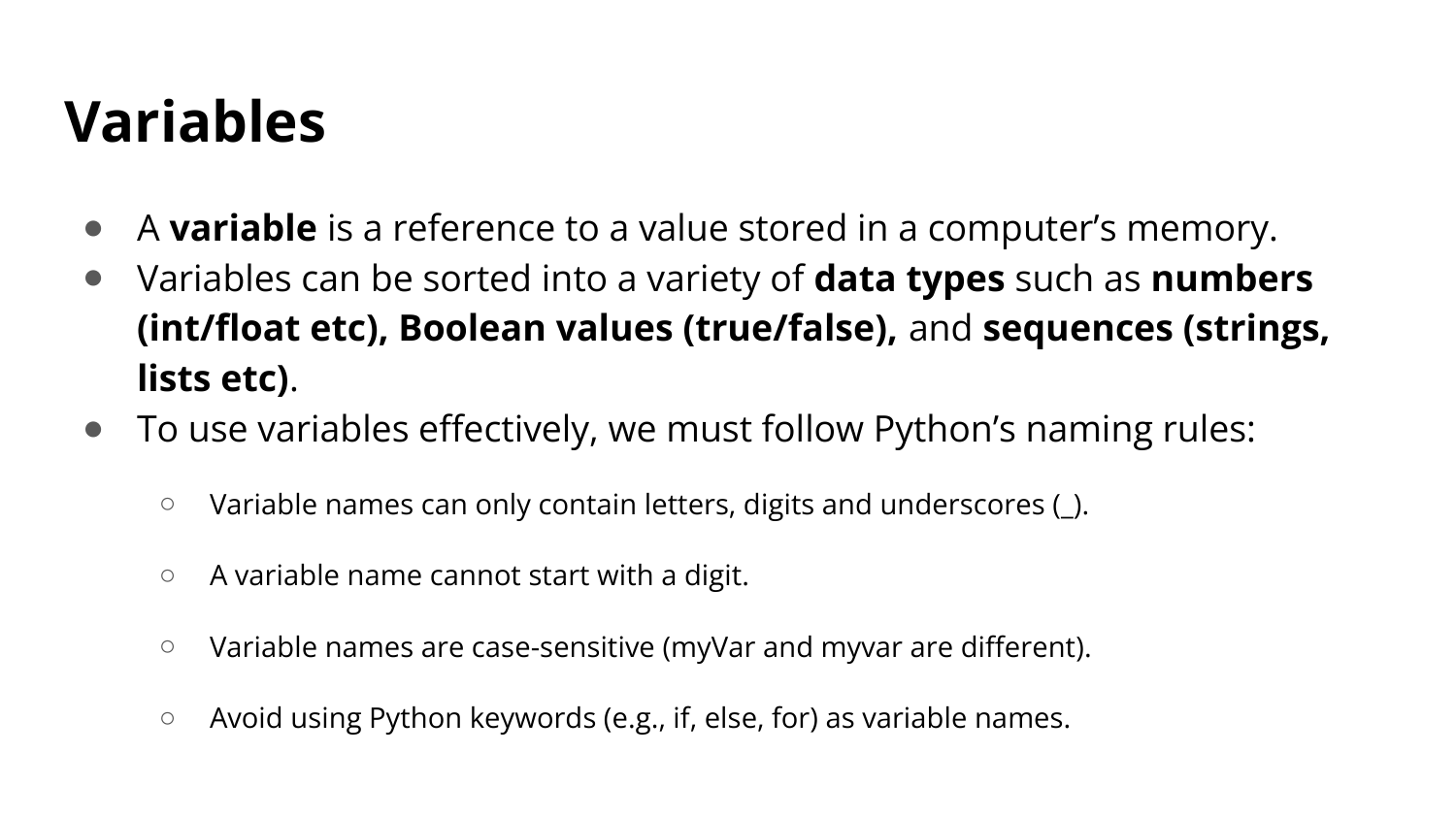

# Variables
A variable is a reference to a value stored in a computer’s memory.
Variables can be sorted into a variety of data types such as numbers (int/float etc), Boolean values (true/false), and sequences (strings, lists etc).
To use variables effectively, we must follow Python’s naming rules:
Variable names can only contain letters, digits and underscores (_).
A variable name cannot start with a digit.
Variable names are case-sensitive (myVar and myvar are different).
Avoid using Python keywords (e.g., if, else, for) as variable names.